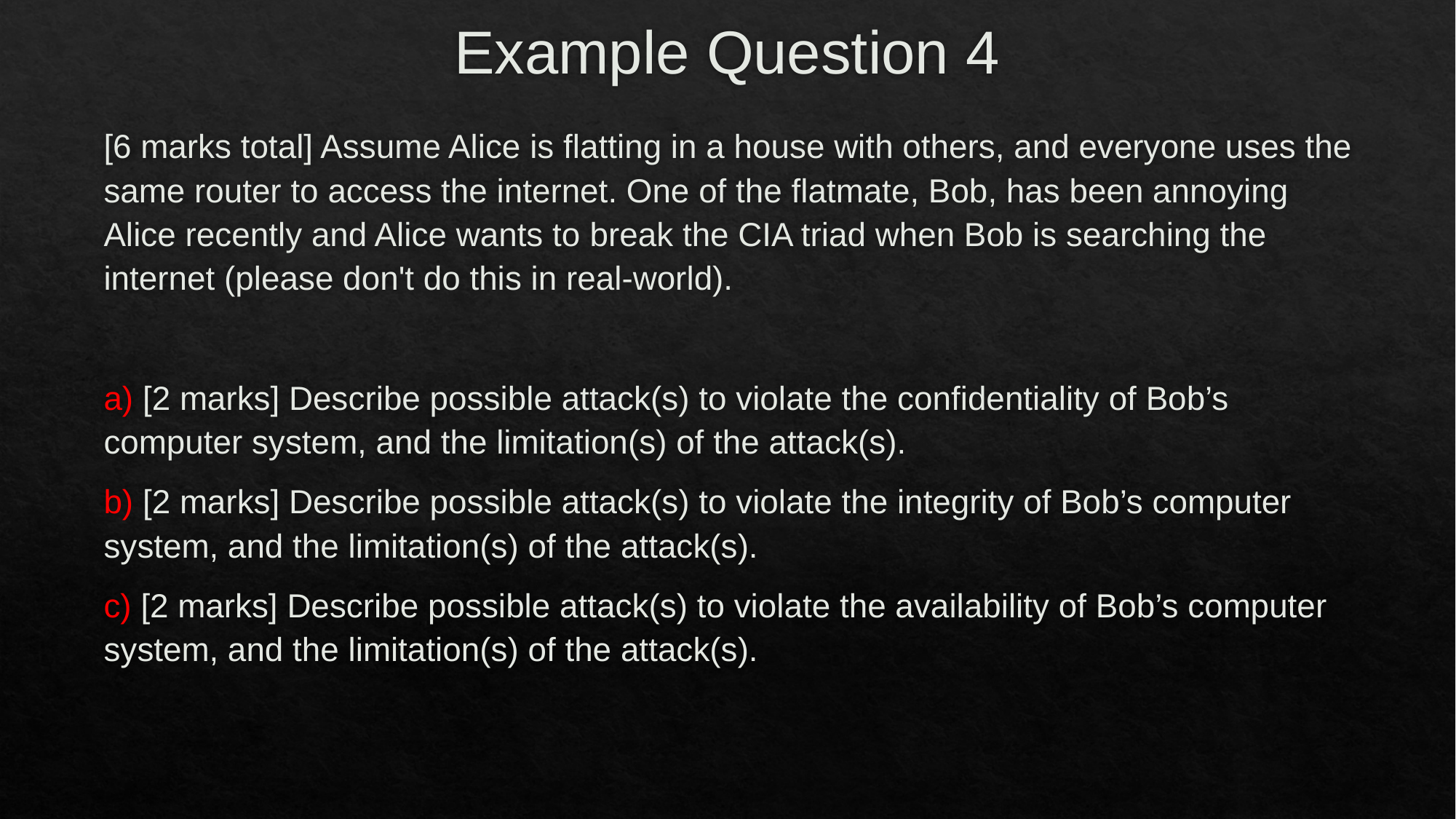

# Example Question 4
[6 marks total] Assume Alice is flatting in a house with others, and everyone uses the same router to access the internet. One of the flatmate, Bob, has been annoying Alice recently and Alice wants to break the CIA triad when Bob is searching the internet (please don't do this in real-world).

a) [2 marks] Describe possible attack(s) to violate the confidentiality of Bob’s computer system, and the limitation(s) of the attack(s).
b) [2 marks] Describe possible attack(s) to violate the integrity of Bob’s computer system, and the limitation(s) of the attack(s).
c) [2 marks] Describe possible attack(s) to violate the availability of Bob’s computer system, and the limitation(s) of the attack(s).